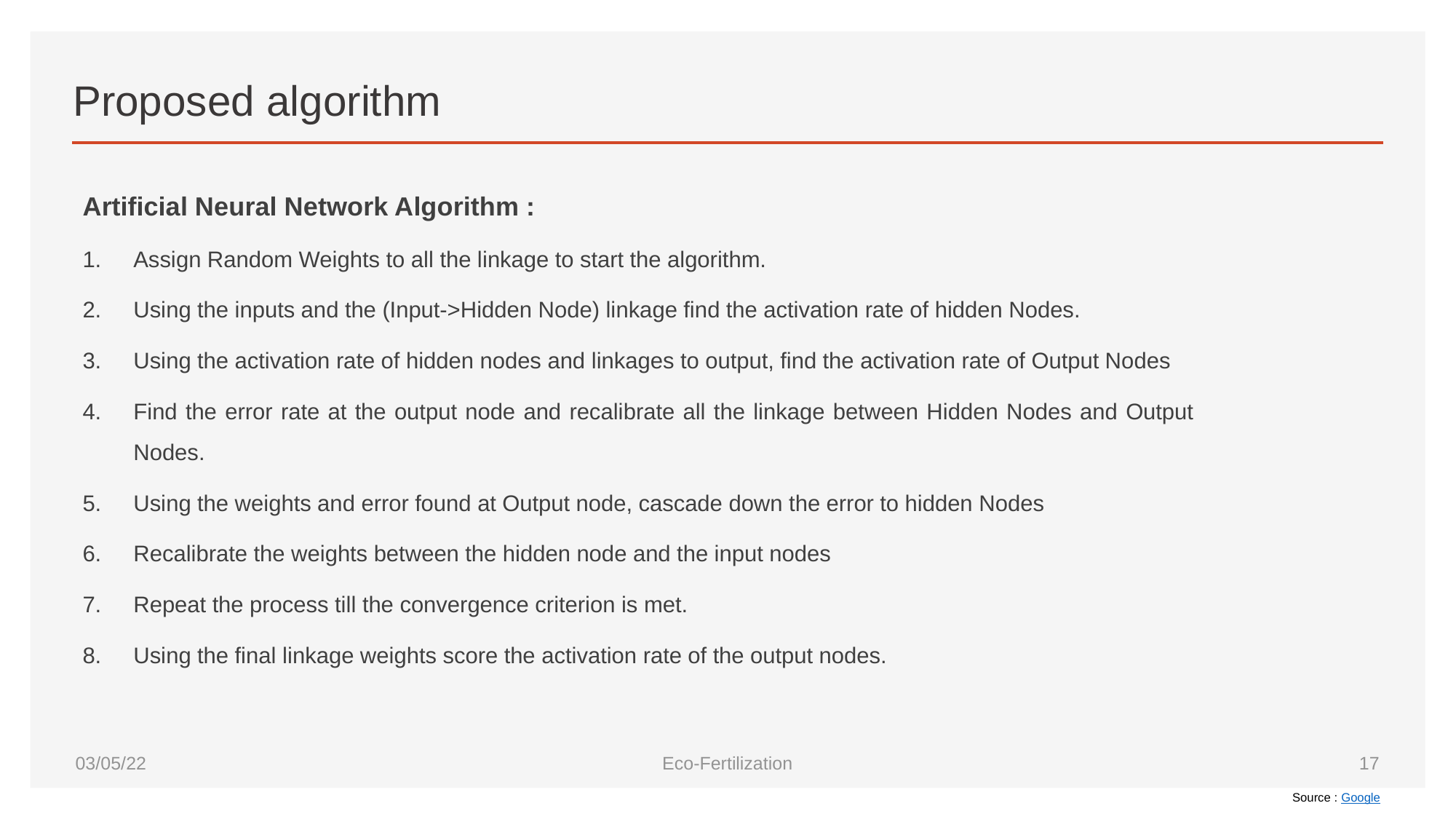

# Proposed algorithm
Artificial Neural Network Algorithm :
Assign Random Weights to all the linkage to start the algorithm.
Using the inputs and the (Input->Hidden Node) linkage find the activation rate of hidden Nodes.
Using the activation rate of hidden nodes and linkages to output, find the activation rate of Output Nodes
Find the error rate at the output node and recalibrate all the linkage between Hidden Nodes and Output Nodes.
Using the weights and error found at Output node, cascade down the error to hidden Nodes
Recalibrate the weights between the hidden node and the input nodes
Repeat the process till the convergence criterion is met.
Using the final linkage weights score the activation rate of the output nodes.
03/05/22
Eco-Fertilization
17
Source : Google